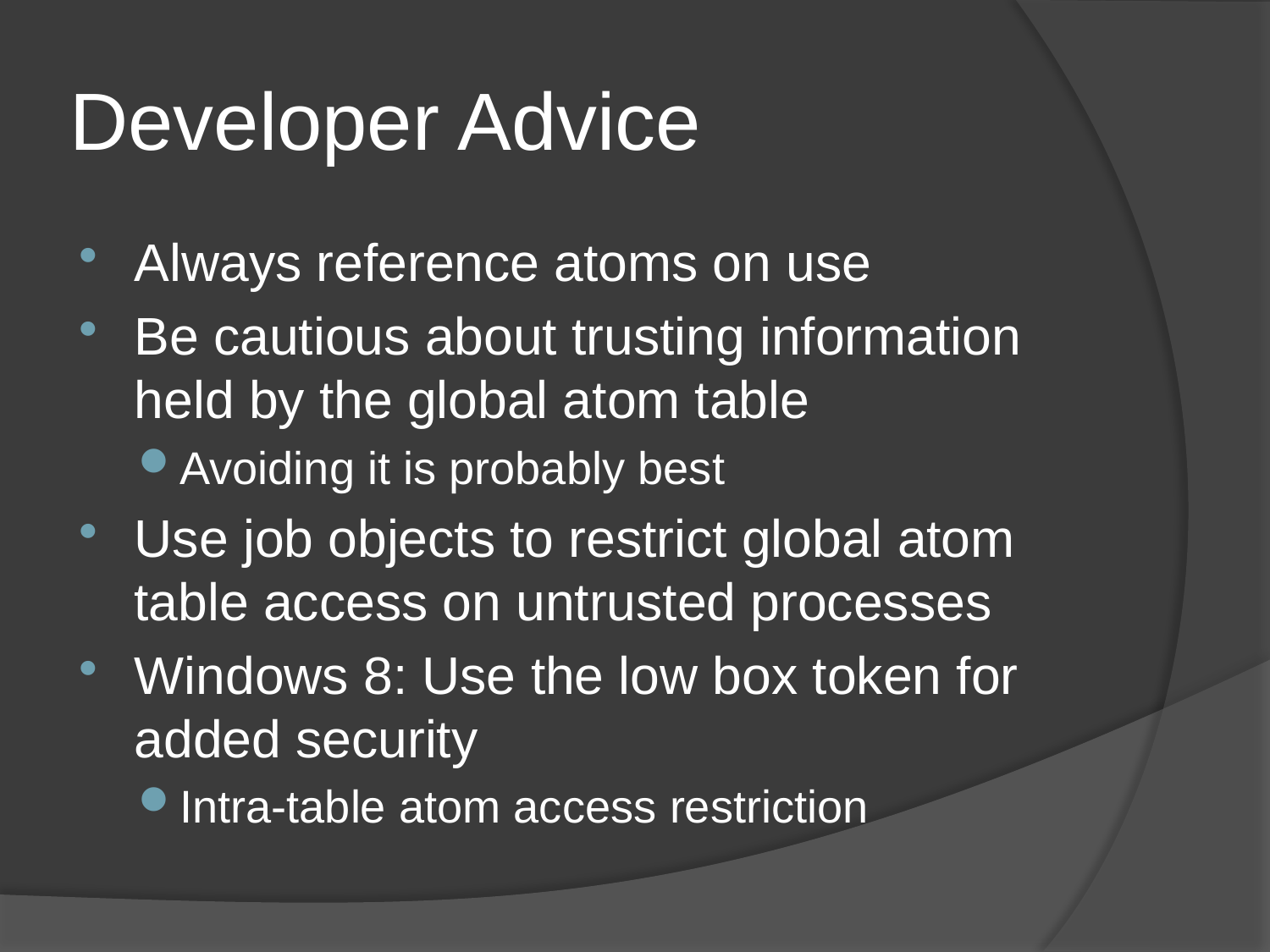

# Developer Advice
Always reference atoms on use
Be cautious about trusting information held by the global atom table
Avoiding it is probably best
Use job objects to restrict global atom table access on untrusted processes
Windows 8: Use the low box token for added security
Intra-table atom access restriction